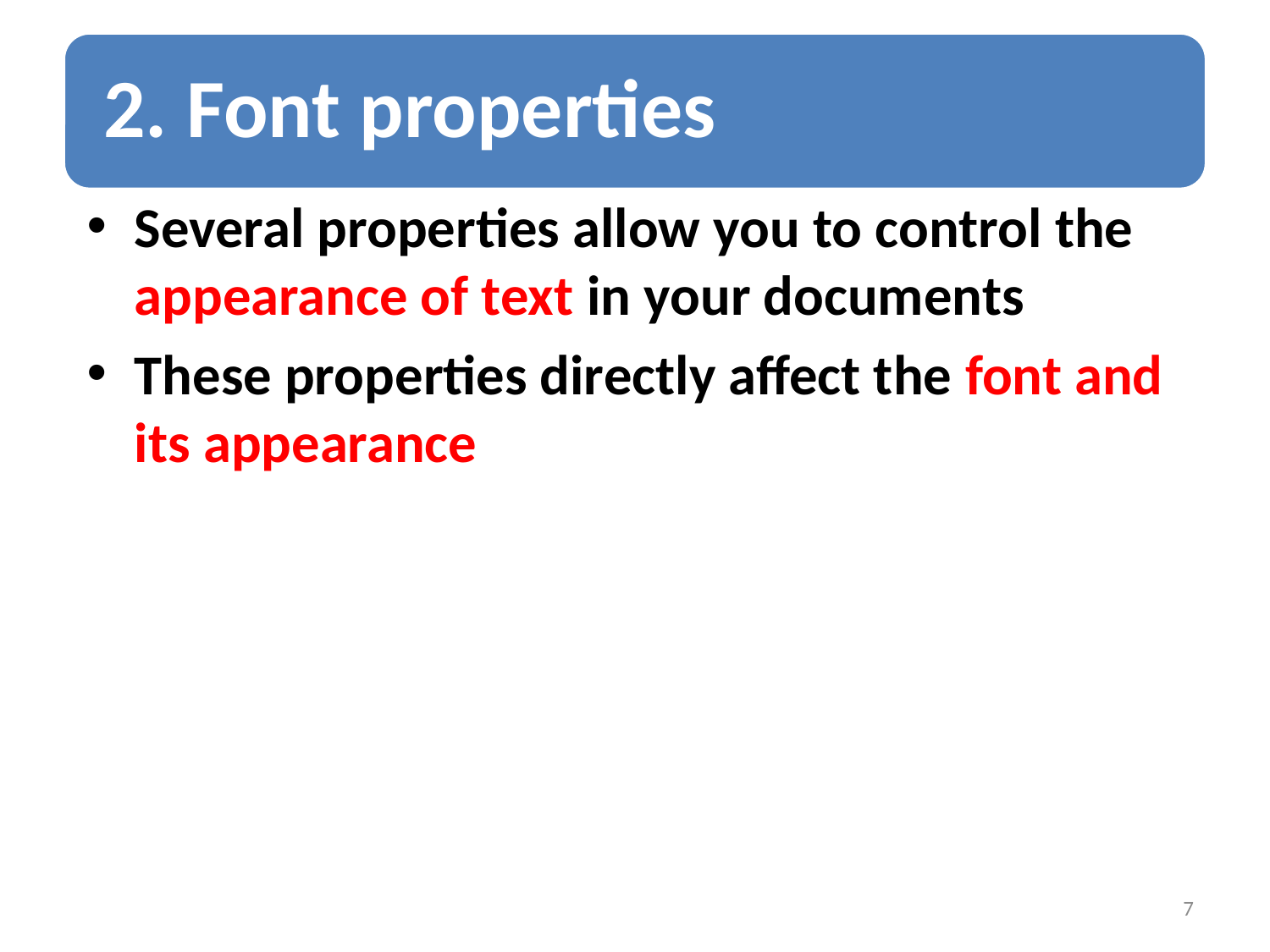

2. Font properties
Several properties allow you to control the appearance of text in your documents
These properties directly affect the font and its appearance
7